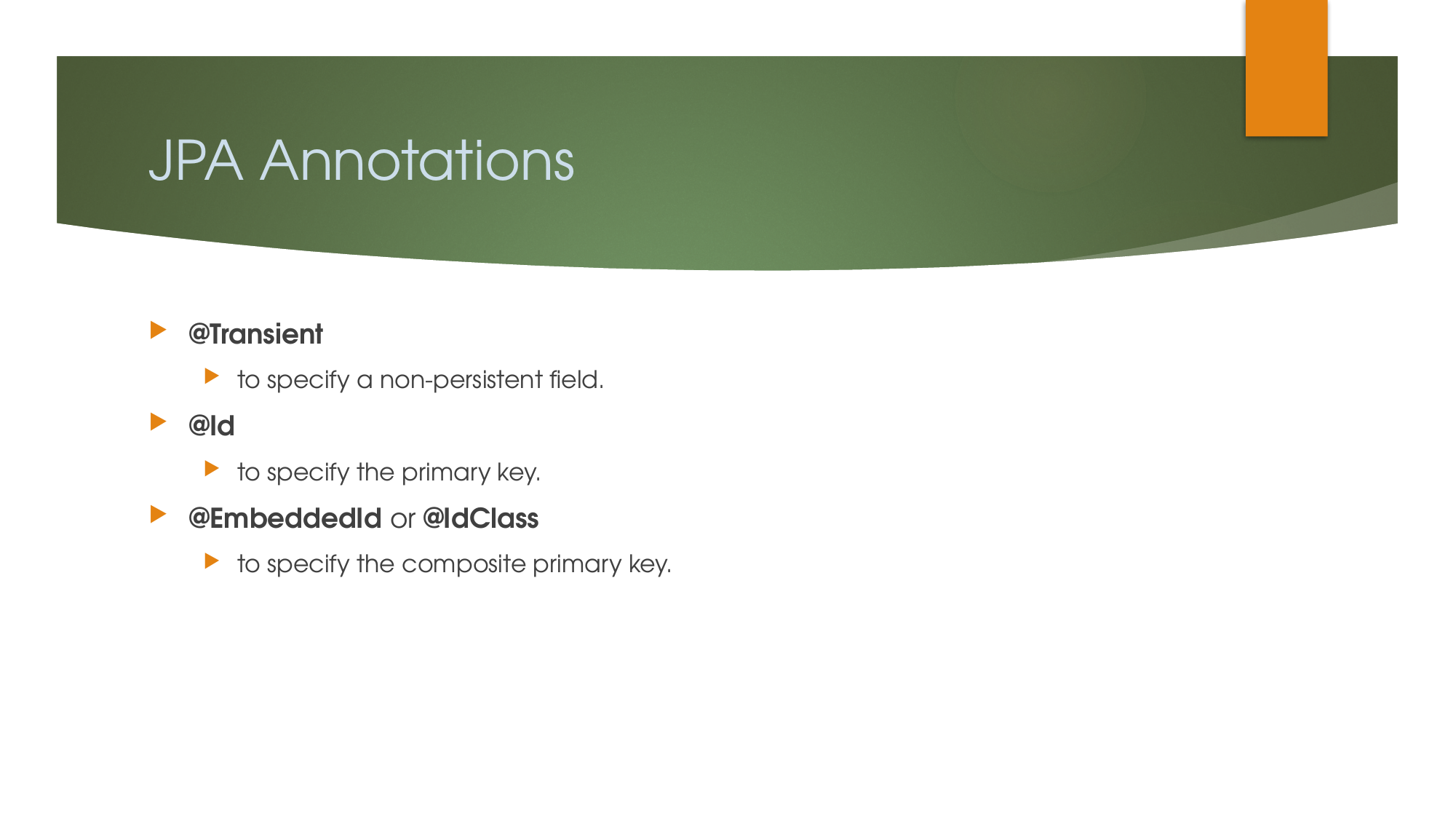

# JPA Annotations
@Transient
to specify a non-persistent field.
@Id
to specify the primary key.
@EmbeddedId or @IdClass
to specify the composite primary key.